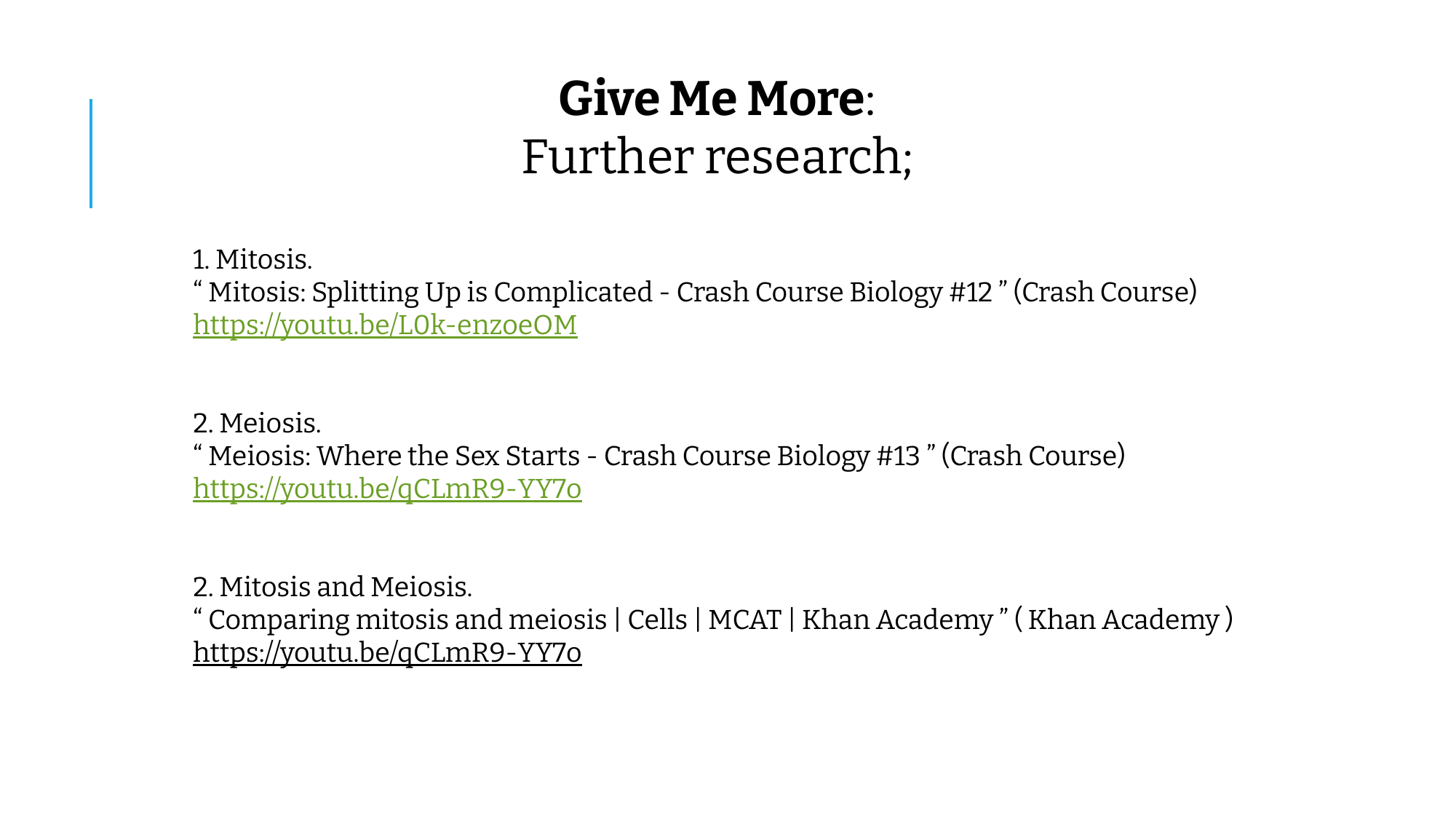

Give Me More:
Further research;

1. Mitosis.
“ Mitosis: Splitting Up is Complicated - Crash Course Biology #12 ” (Crash Course)
https://youtu.be/L0k-enzoeOM

2. Meiosis.
“ Meiosis: Where the Sex Starts - Crash Course Biology #13 ” (Crash Course)
https://youtu.be/qCLmR9-YY7o

2. Mitosis and Meiosis.
“ Comparing mitosis and meiosis | Cells | MCAT | Khan Academy ” ( Khan Academy )
https://youtu.be/qCLmR9-YY7o